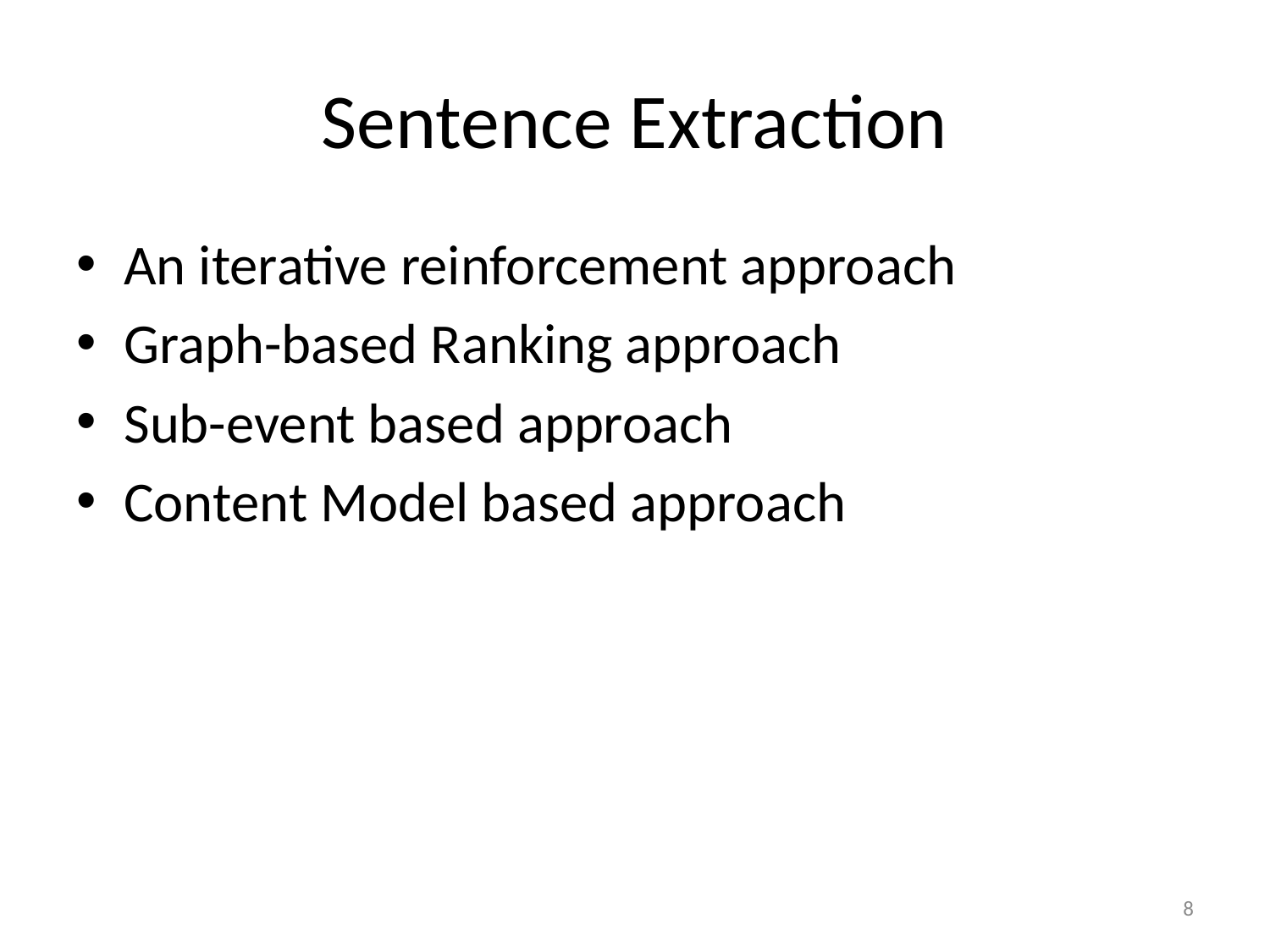

# Sentence Extraction
An iterative reinforcement approach
Graph-based Ranking approach
Sub-event based approach
Content Model based approach

8